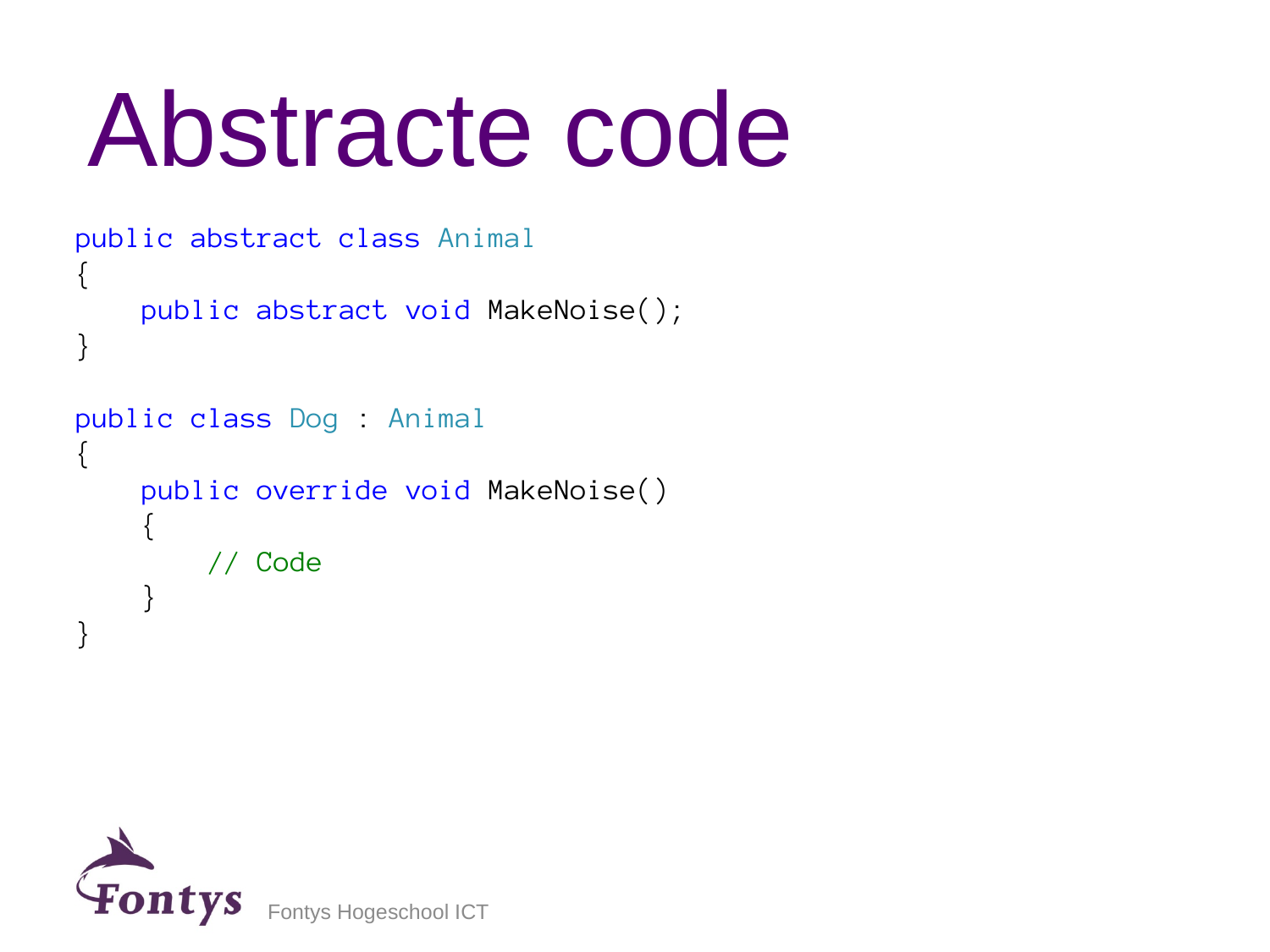

# Abstracte code
public abstract class Animal
{
    public abstract void MakeNoise();
}

public class Dog : Animal
{
    public override void MakeNoise()
    {
        // Code
    }
}

Fontys Hogeschool ICT